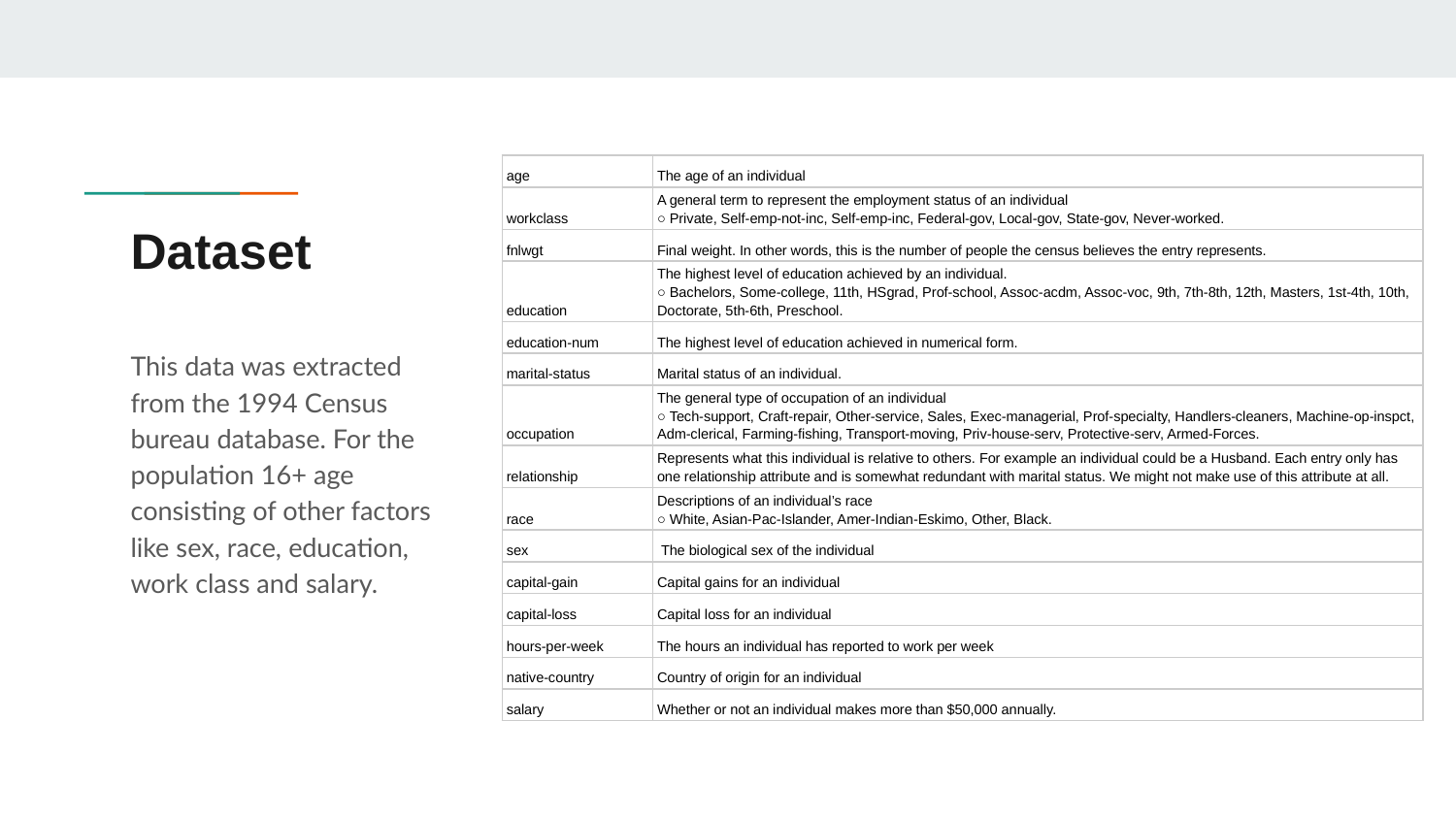

| age | The age of an individual |
| --- | --- |
| workclass | A general term to represent the employment status of an individual ○ Private, Self­-emp-­not-­inc, Self-­emp-­inc, Federal­-gov, Local­-gov, State­-gov, Never­-worked. |
| fnlwgt | Final weight. In other words, this is the number of people the census believes the entry represents. |
| education | The highest level of education achieved by an individual. ○ Bachelors, Some­-college, 11th, HS­grad, Prof­-school, Assoc-­acdm, Assoc-­voc, 9th, 7th­-8th, 12th, Masters, 1st­-4th, 10th, Doctorate, 5th­-6th, Preschool. |
| education-num | The highest level of education achieved in numerical form. |
| marital-status | Marital status of an individual. |
| occupation | The general type of occupation of an individual ○ Tech-­support, Craft-­repair, Other­-service, Sales, Exec-­managerial, Prof­-specialty, Handlers-­cleaners, Machine-­op­-inspct, Adm­-clerical, Farming-­fishing, Transport­-moving, Priv-­house­-serv, Protective­-serv, Armed­-Forces. |
| relationship | Represents what this individual is relative to others. For example an individual could be a Husband. Each entry only has one relationship attribute and is somewhat redundant with marital status. We might not make use of this attribute at all. |
| race | Descriptions of an individual’s race ○ White, Asian-­Pac-­Islander, Amer­-Indian­-Eskimo, Other, Black. |
| sex | The biological sex of the individual |
| capital-gain | Capital gains for an individual |
| capital-loss | Capital loss for an individual |
| hours-per-week | The hours an individual has reported to work per week |
| native-country | Country of origin for an individual |
| salary | Whether or not an individual makes more than $50,000 annually. |
# Dataset
This data was extracted from the 1994 Census bureau database. For the population 16+ age consisting of other factors like sex, race, education, work class and salary.